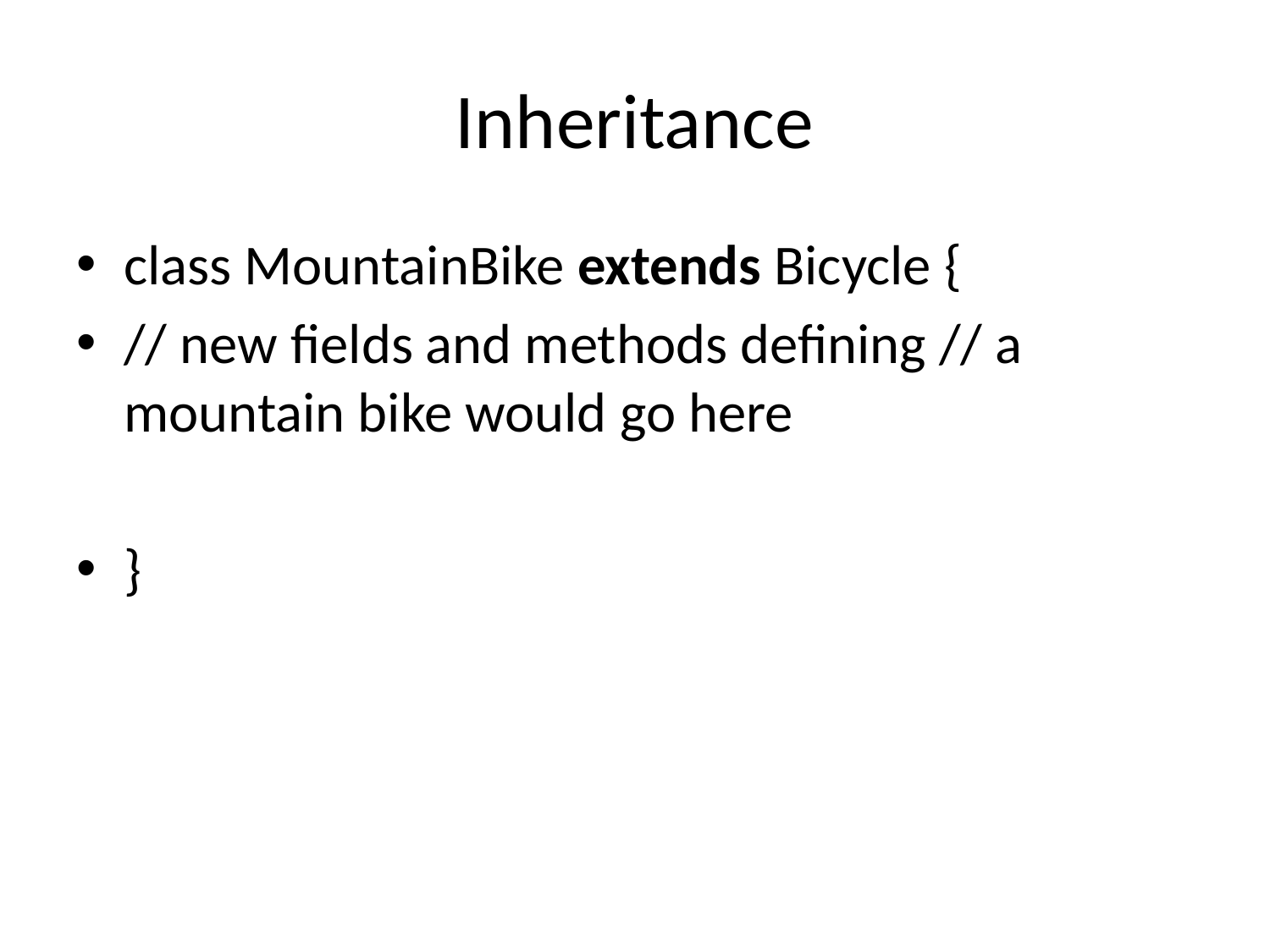

# Inheritance
class MountainBike extends Bicycle {
// new fields and methods defining // a mountain bike would go here

}